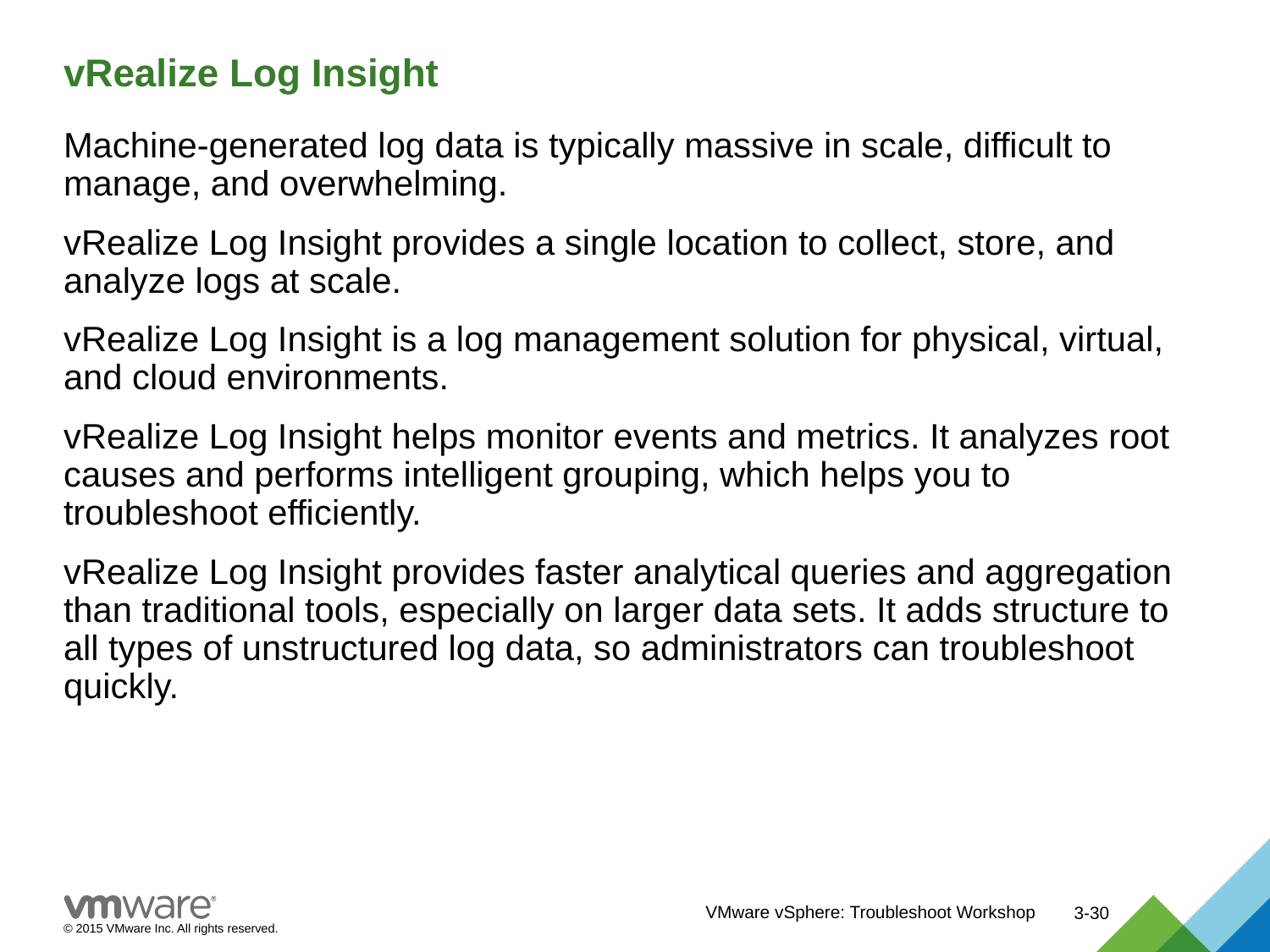

# vRealize Log Insight
Machine-generated log data is typically massive in scale, difficult to manage, and overwhelming.
vRealize Log Insight provides a single location to collect, store, and analyze logs at scale.
vRealize Log Insight is a log management solution for physical, virtual, and cloud environments.
vRealize Log Insight helps monitor events and metrics. It analyzes root causes and performs intelligent grouping, which helps you to troubleshoot efficiently.
vRealize Log Insight provides faster analytical queries and aggregation than traditional tools, especially on larger data sets. It adds structure to all types of unstructured log data, so administrators can troubleshoot quickly.